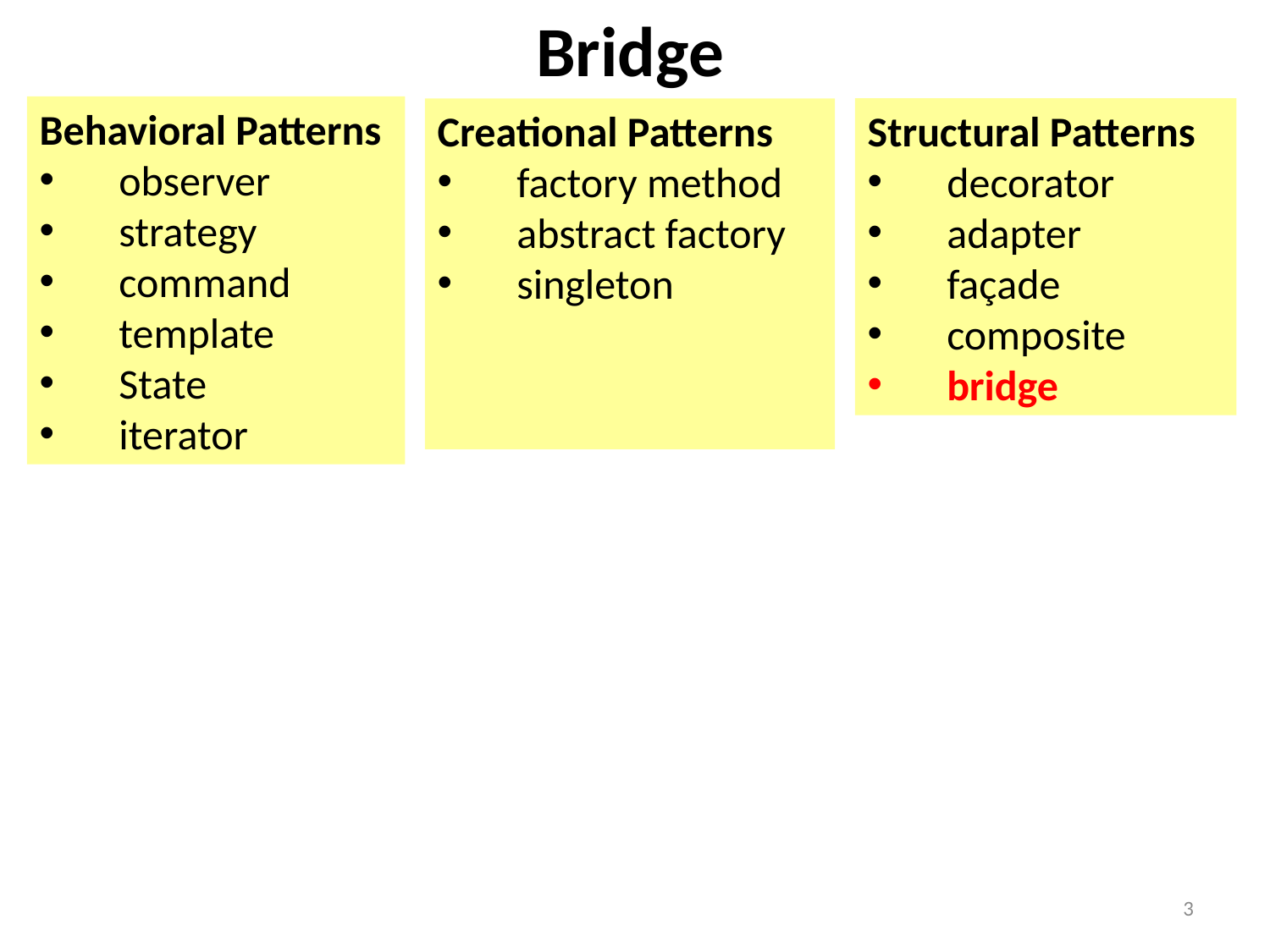

Bridge
Behavioral Patterns
observer
strategy
command
template
State
iterator
Structural Patterns
decorator
adapter
façade
composite
bridge
Creational Patterns
factory method
abstract factory
singleton

3